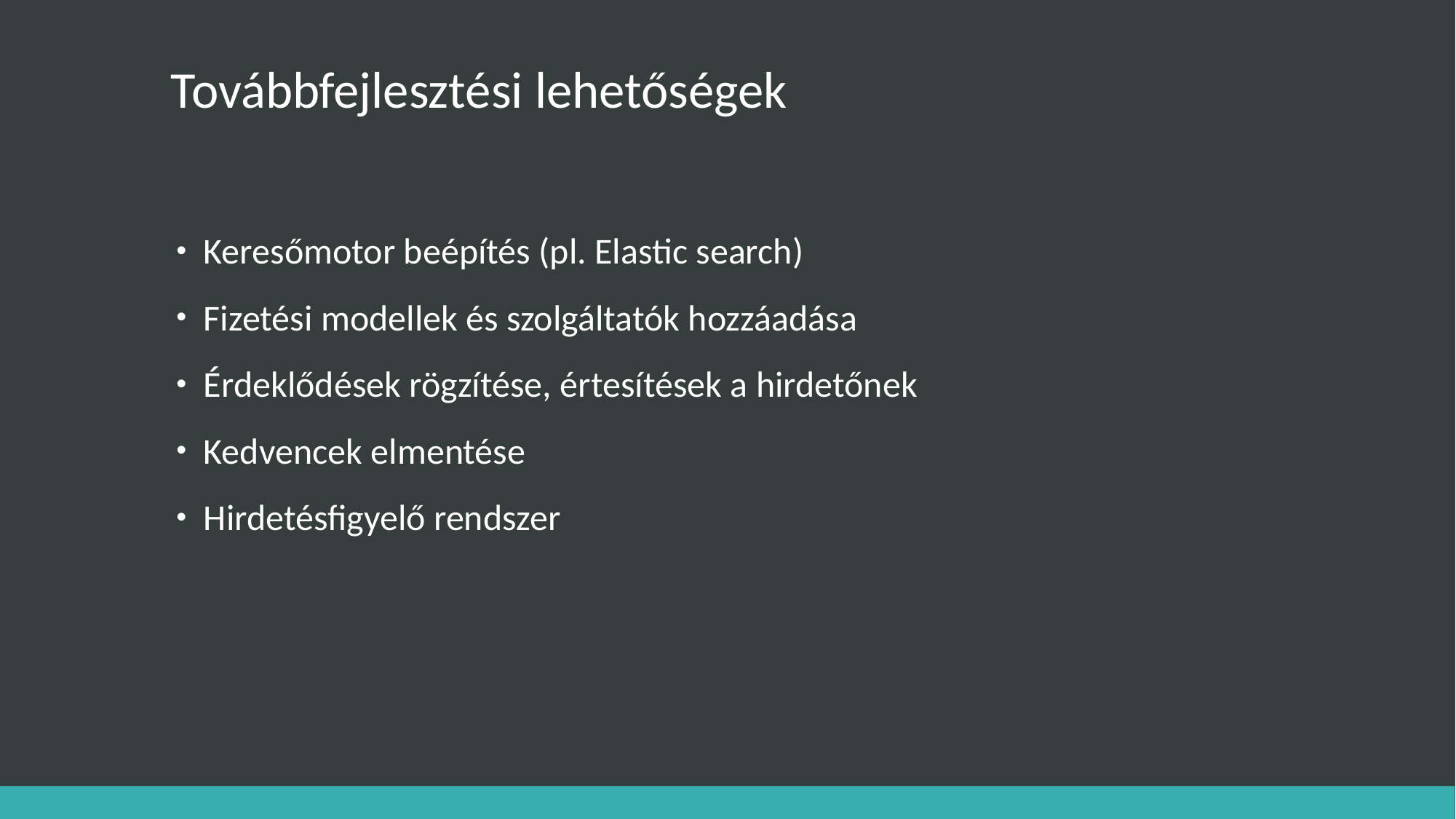

# Továbbfejlesztési lehetőségek
Keresőmotor beépítés (pl. Elastic search)
Fizetési modellek és szolgáltatók hozzáadása
Érdeklődések rögzítése, értesítések a hirdetőnek
Kedvencek elmentése
Hirdetésfigyelő rendszer